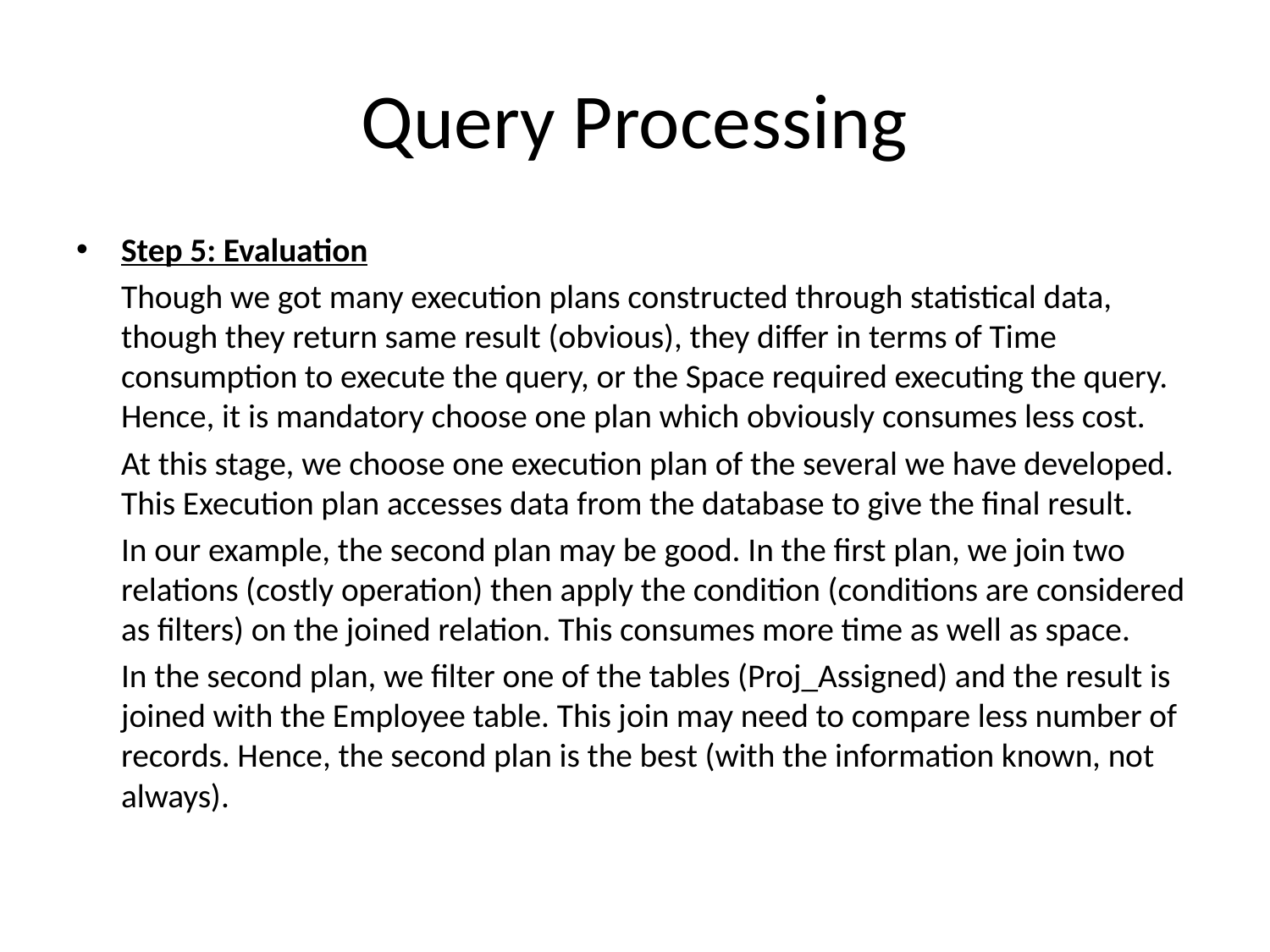

# Query Processing
Step 5: Evaluation
	Though we got many execution plans constructed through statistical data, though they return same result (obvious), they differ in terms of Time consumption to execute the query, or the Space required executing the query. Hence, it is mandatory choose one plan which obviously consumes less cost.
	At this stage, we choose one execution plan of the several we have developed. This Execution plan accesses data from the database to give the final result.
	In our example, the second plan may be good. In the first plan, we join two relations (costly operation) then apply the condition (conditions are considered as filters) on the joined relation. This consumes more time as well as space.
	In the second plan, we filter one of the tables (Proj_Assigned) and the result is joined with the Employee table. This join may need to compare less number of records. Hence, the second plan is the best (with the information known, not always).